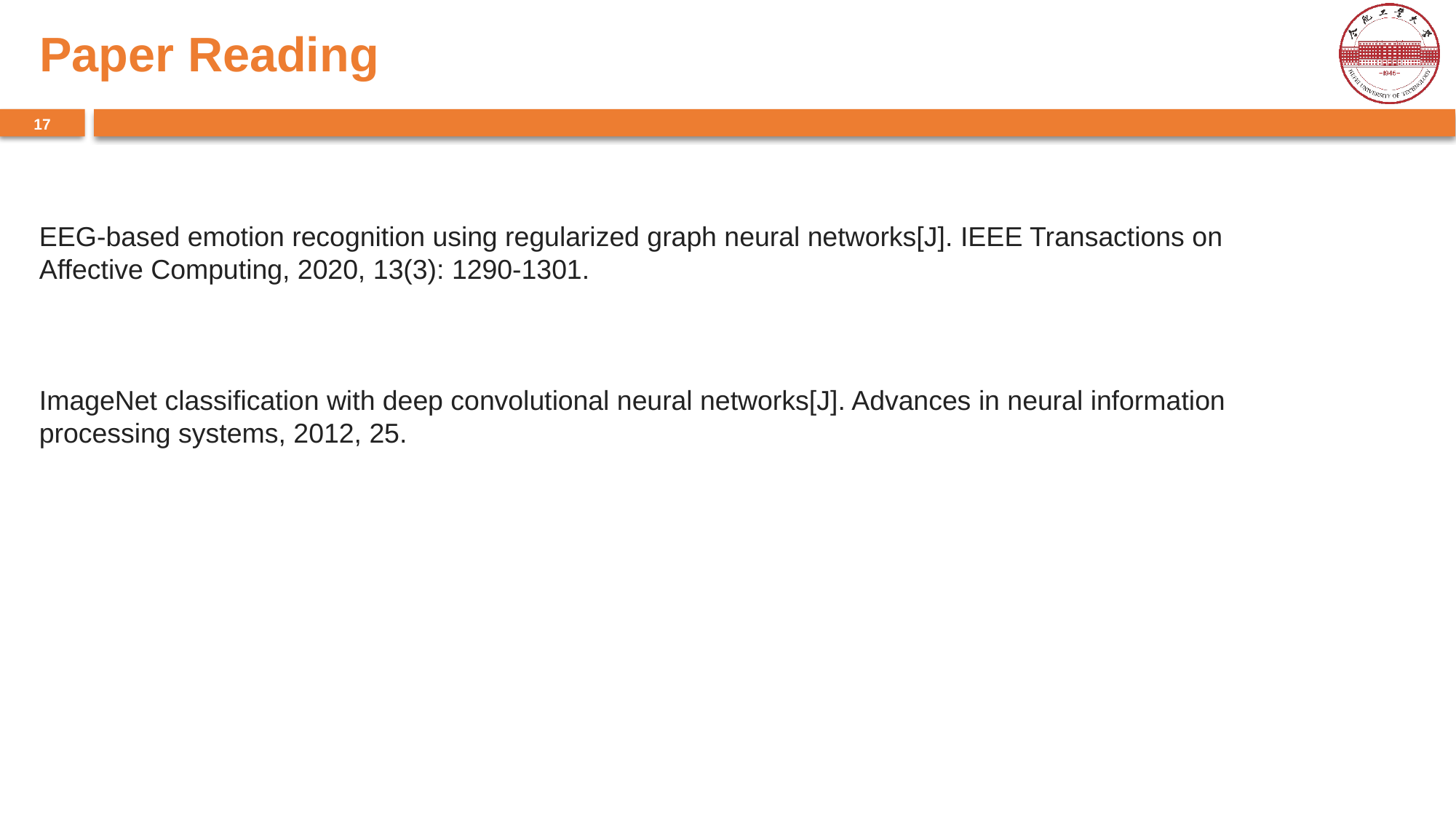

Paper Reading
EEG-based emotion recognition using regularized graph neural networks[J]. IEEE Transactions on Affective Computing, 2020, 13(3): 1290-1301.
ImageNet classification with deep convolutional neural networks[J]. Advances in neural information processing systems, 2012, 25.